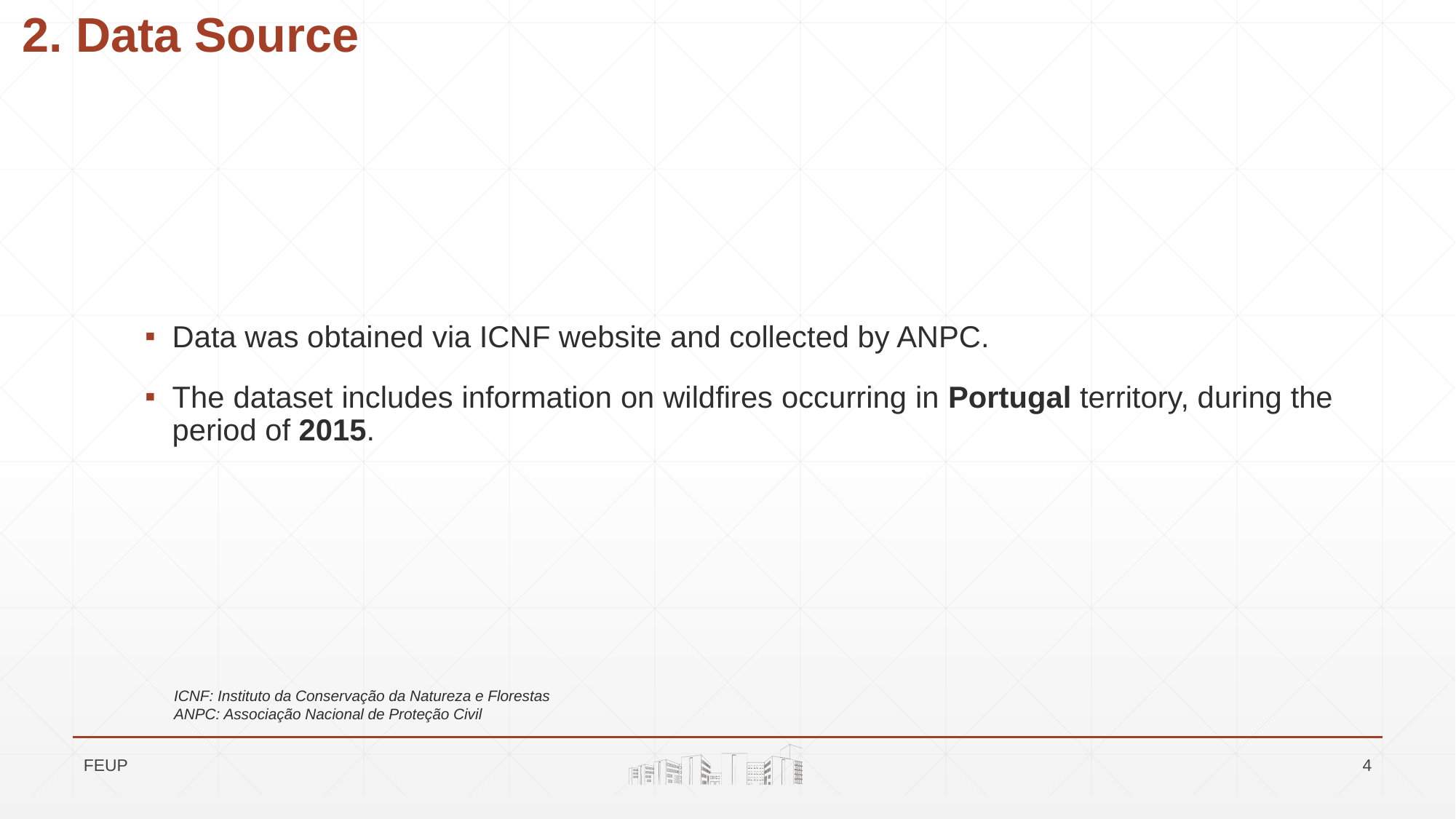

# 2. Data Source

Data was obtained via ICNF website and collected by ANPC.
The dataset includes information on wildfires occurring in Portugal territory, during the period of 2015.

ICNF: Instituto da Conservação da Natureza e Florestas
ANPC: Associação Nacional de Proteção Civil
FEUP
4